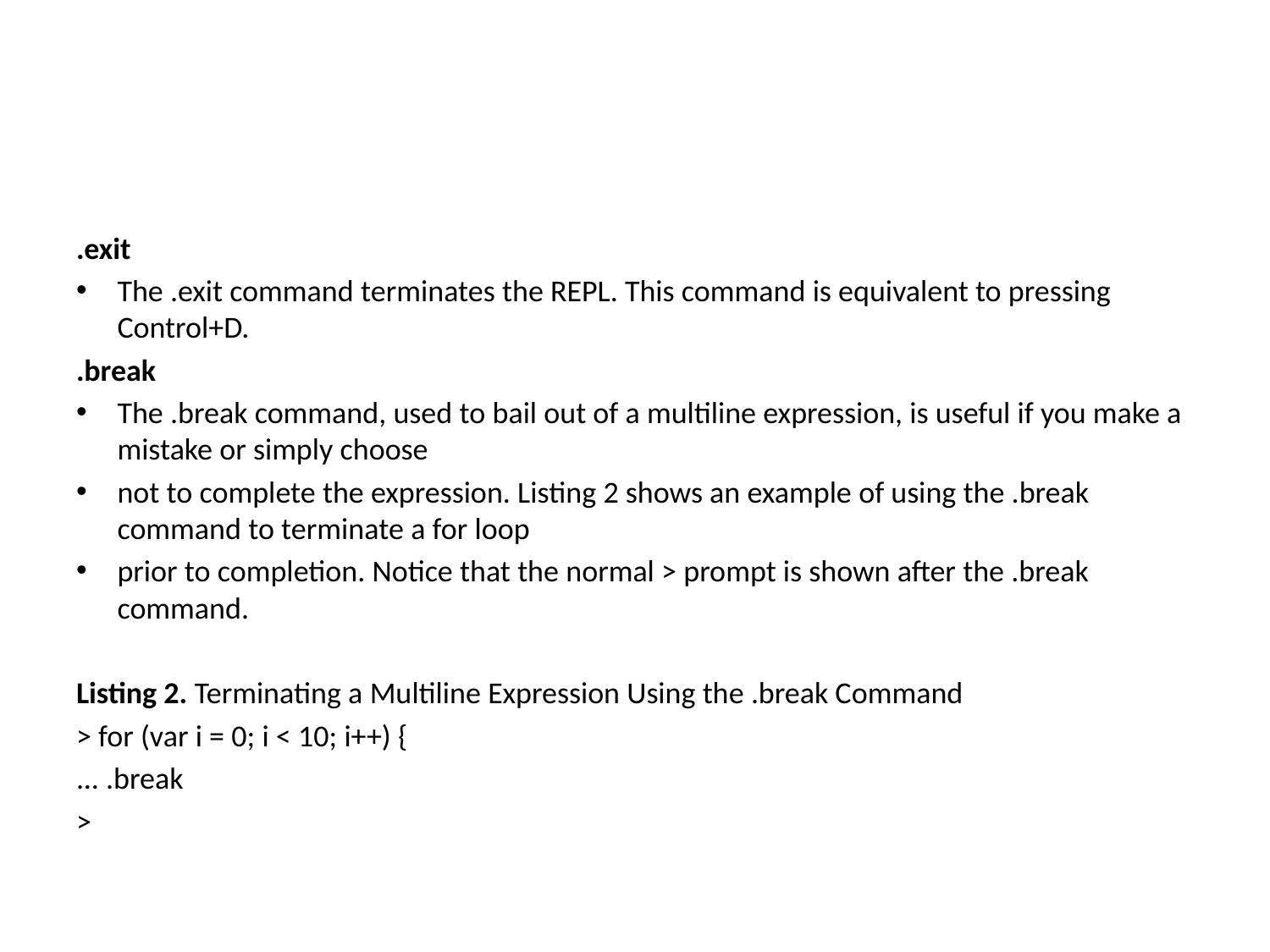

# The Read-Eval-Print-Loop(REPL)
.exit
The .exit command terminates the REPL. This command is equivalent to pressing Control+D.
.break
The .break command, used to bail out of a multiline expression, is useful if you make a mistake or simply choose
not to complete the expression. Listing 2 shows an example of using the .break command to terminate a for loop
prior to completion. Notice that the normal > prompt is shown after the .break command.

Listing 2. Terminating a Multiline Expression Using the .break Command
> for (var i = 0; i < 10; i++) {
... .break
>